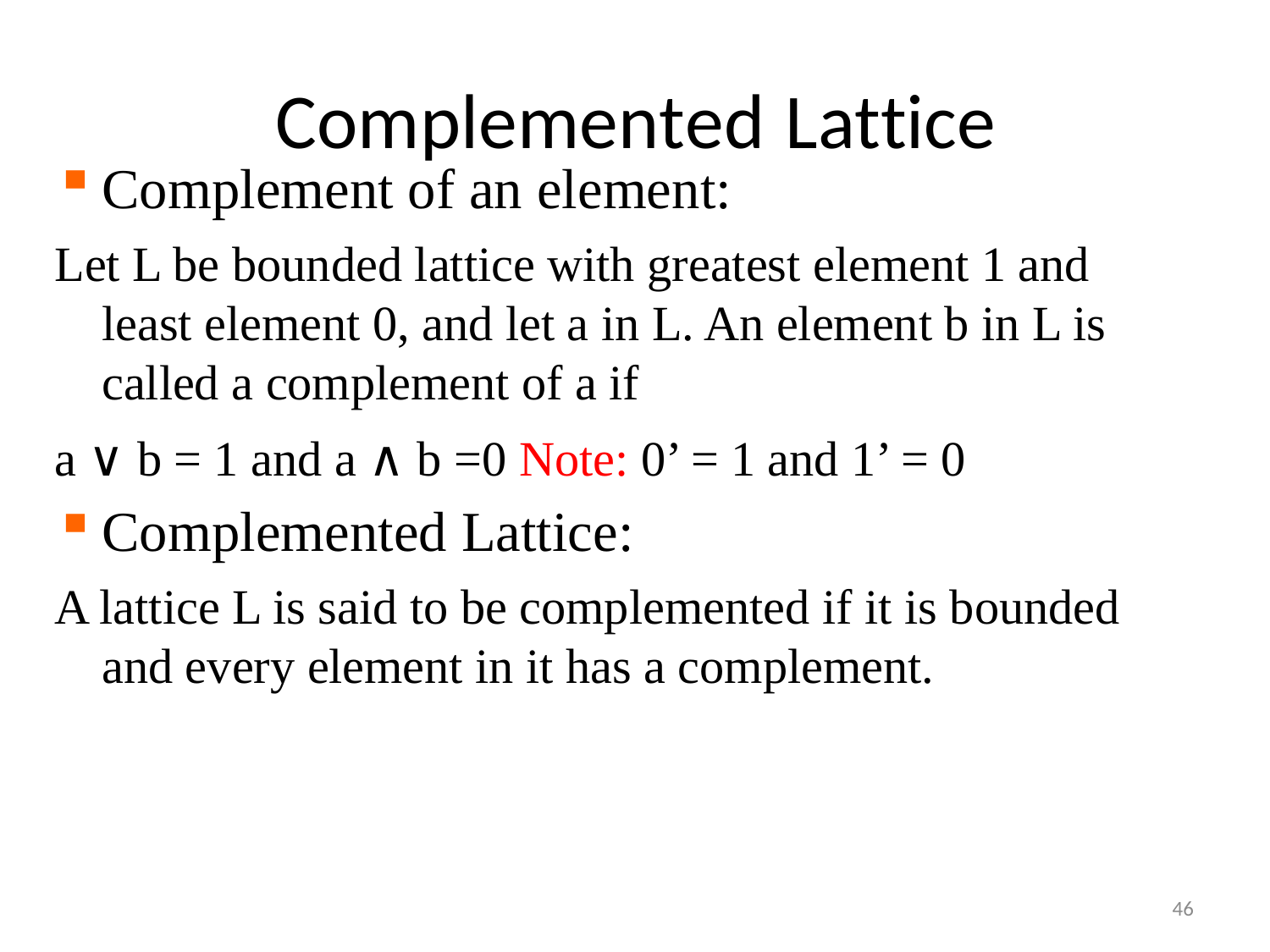

# Complemented Lattice
Complement of an element:
Let L be bounded lattice with greatest element 1 and least element 0, and let a in L. An element b in L is called a complement of a if
a ∨ b = 1 and a ∧ b =0 Note: 0’ = 1 and 1’ = 0
Complemented Lattice:
A lattice L is said to be complemented if it is bounded and every element in it has a complement.
46